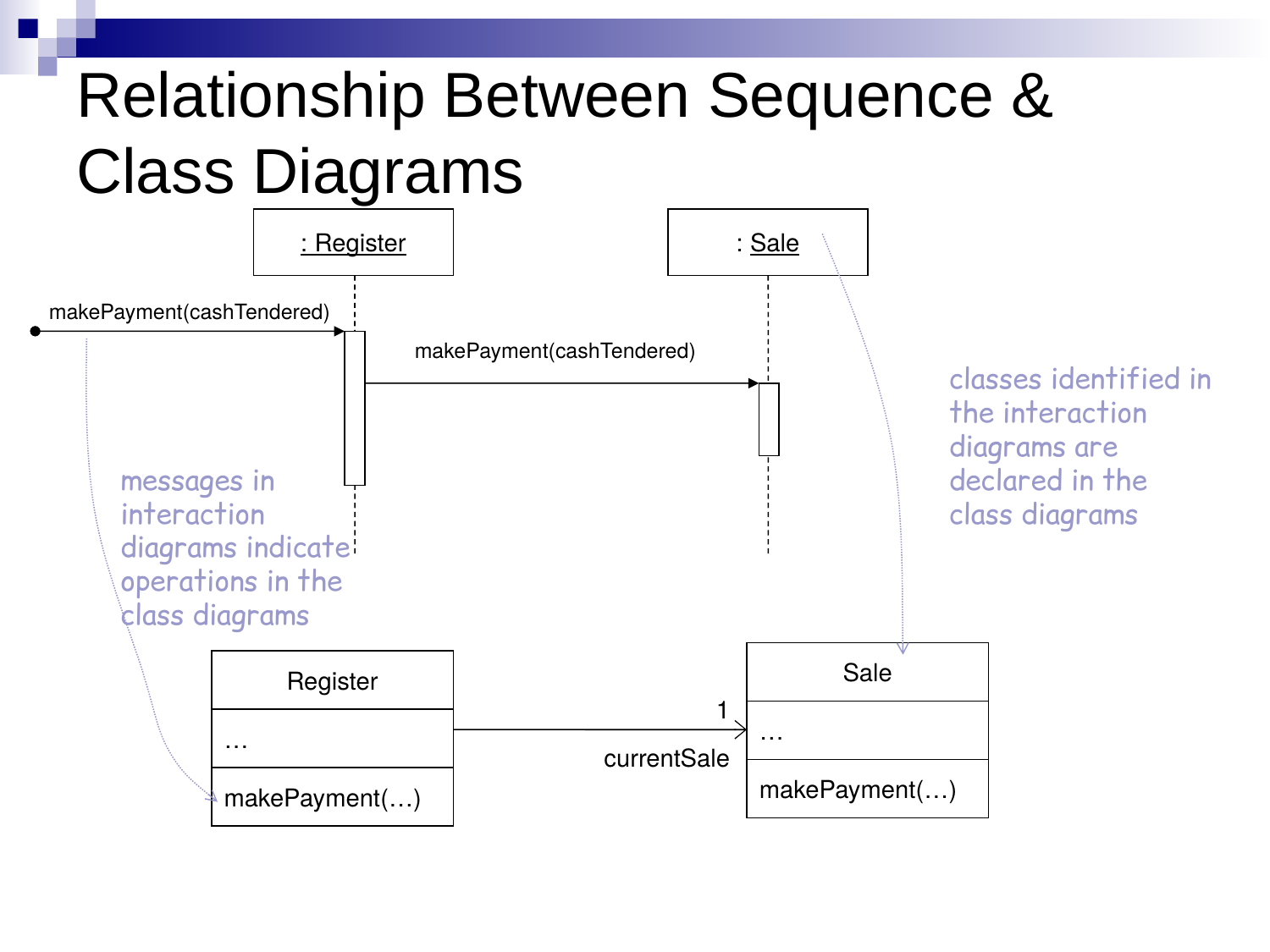

Relationship Between Sequence & Class Diagrams
: Register
: Sale

makePayment(cashTendered)

makePayment(cashTendered)

classes identified in the interaction diagrams are declared in the class diagrams

messages in interaction diagrams indicate operations in the class diagrams
Sale
Register
1
…
…

currentSale
makePayment(…)
makePayment(…)